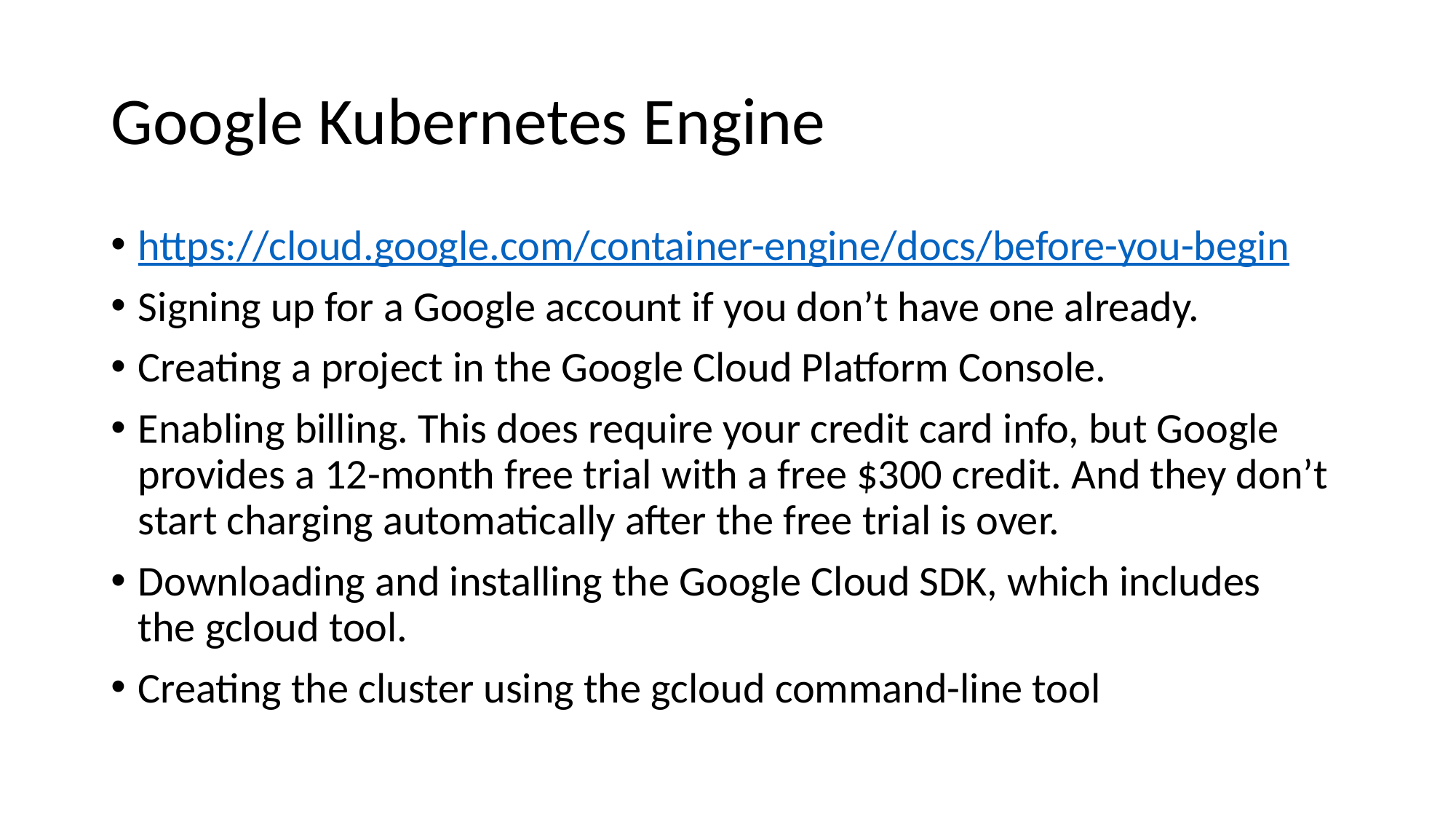

# Google Kubernetes Engine
https://cloud.google.com/container-engine/docs/before-you-begin
Signing up for a Google account if you don’t have one already.
Creating a project in the Google Cloud Platform Console.
Enabling billing. This does require your credit card info, but Google provides a 12-month free trial with a free $300 credit. And they don’t start charging automatically after the free trial is over.
Downloading and installing the Google Cloud SDK, which includes the gcloud tool.
Creating the cluster using the gcloud command-line tool